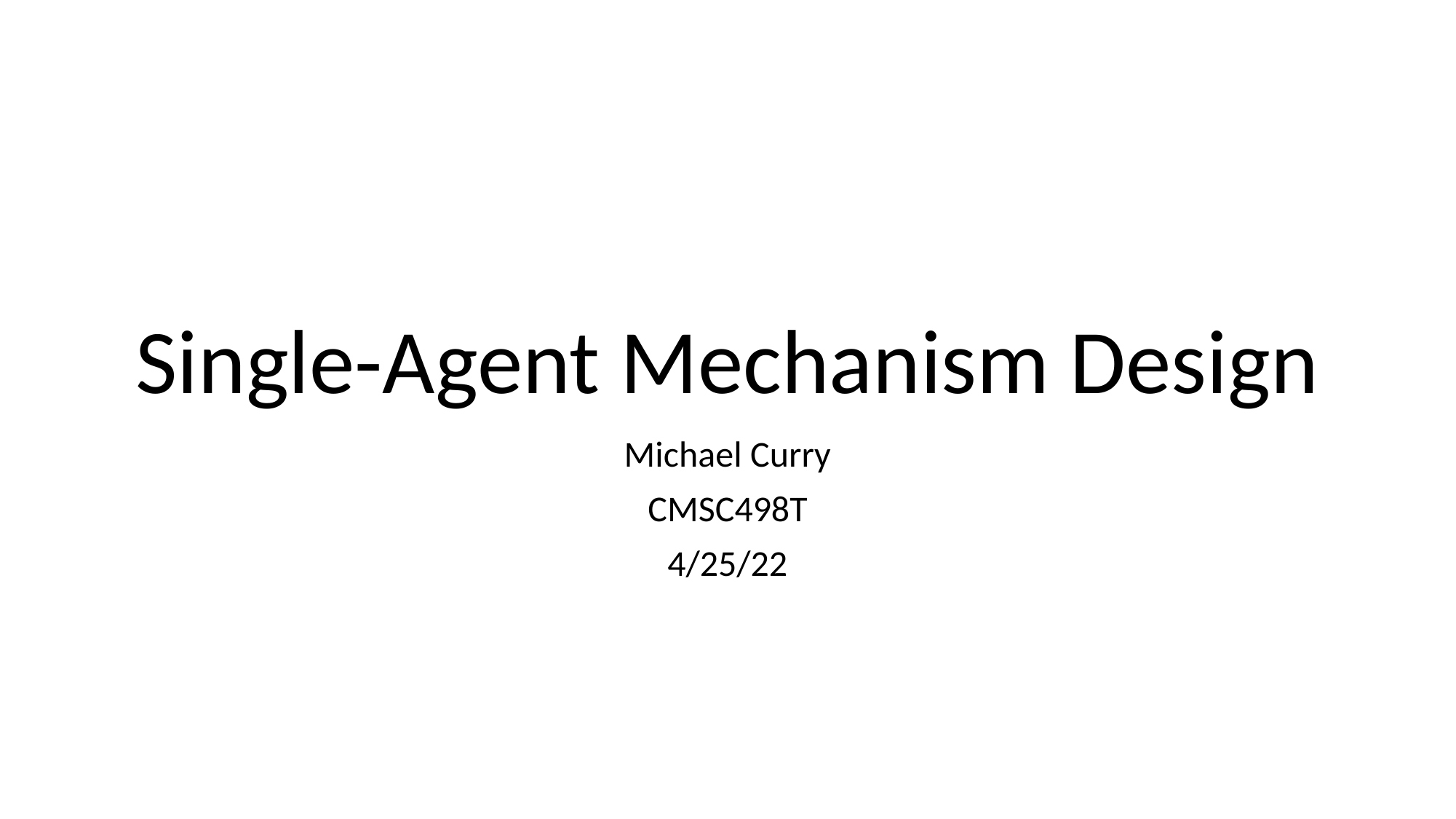

# Single-Agent Mechanism Design
Michael Curry
CMSC498T
4/25/22